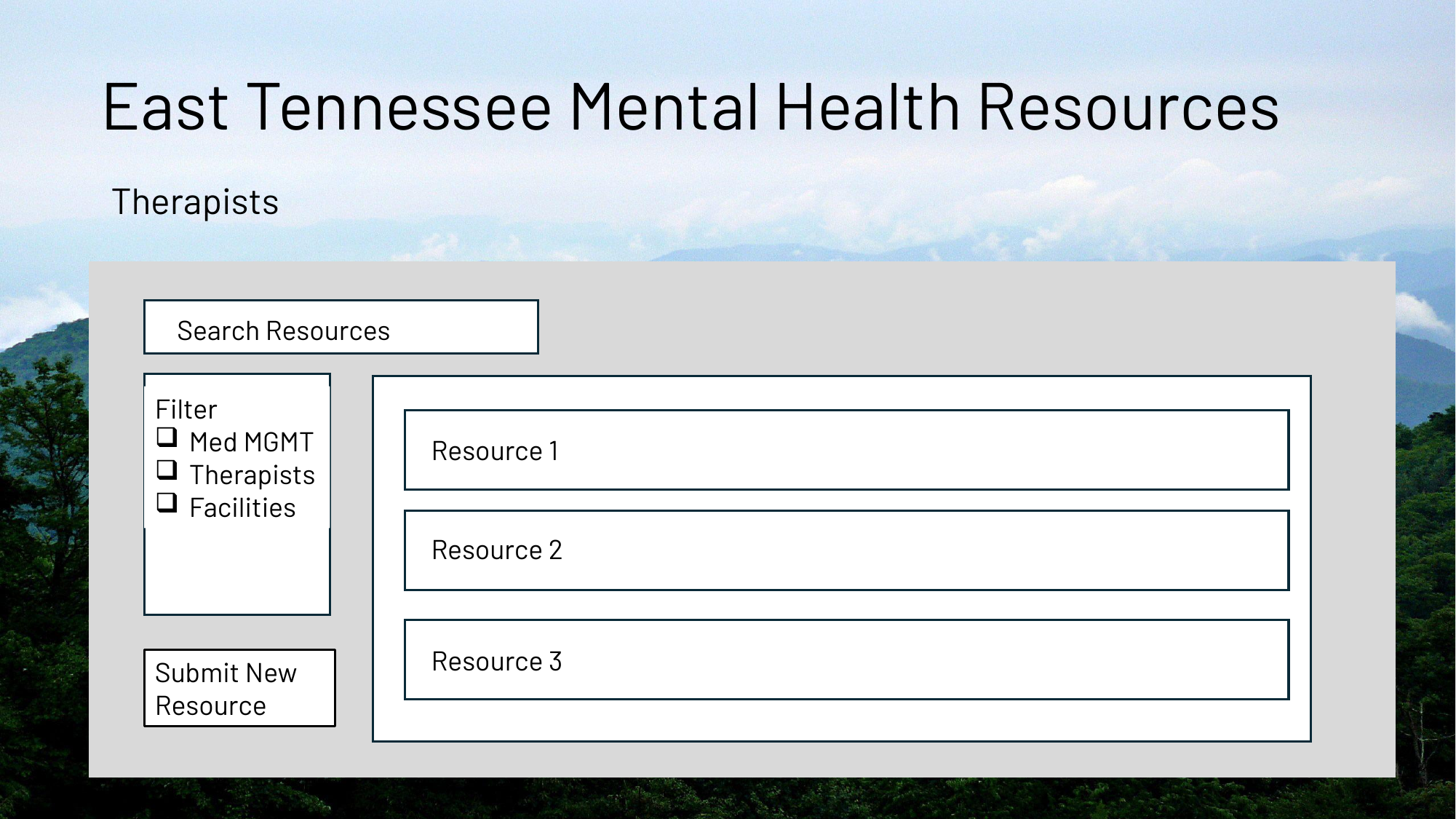

# East Tennessee Mental Health Resources
Therapists

Search Resources

Resource 1

Resource 2

Resource 3
Filter
Med MGMT
Therapists
Facilities
Submit New
Resource